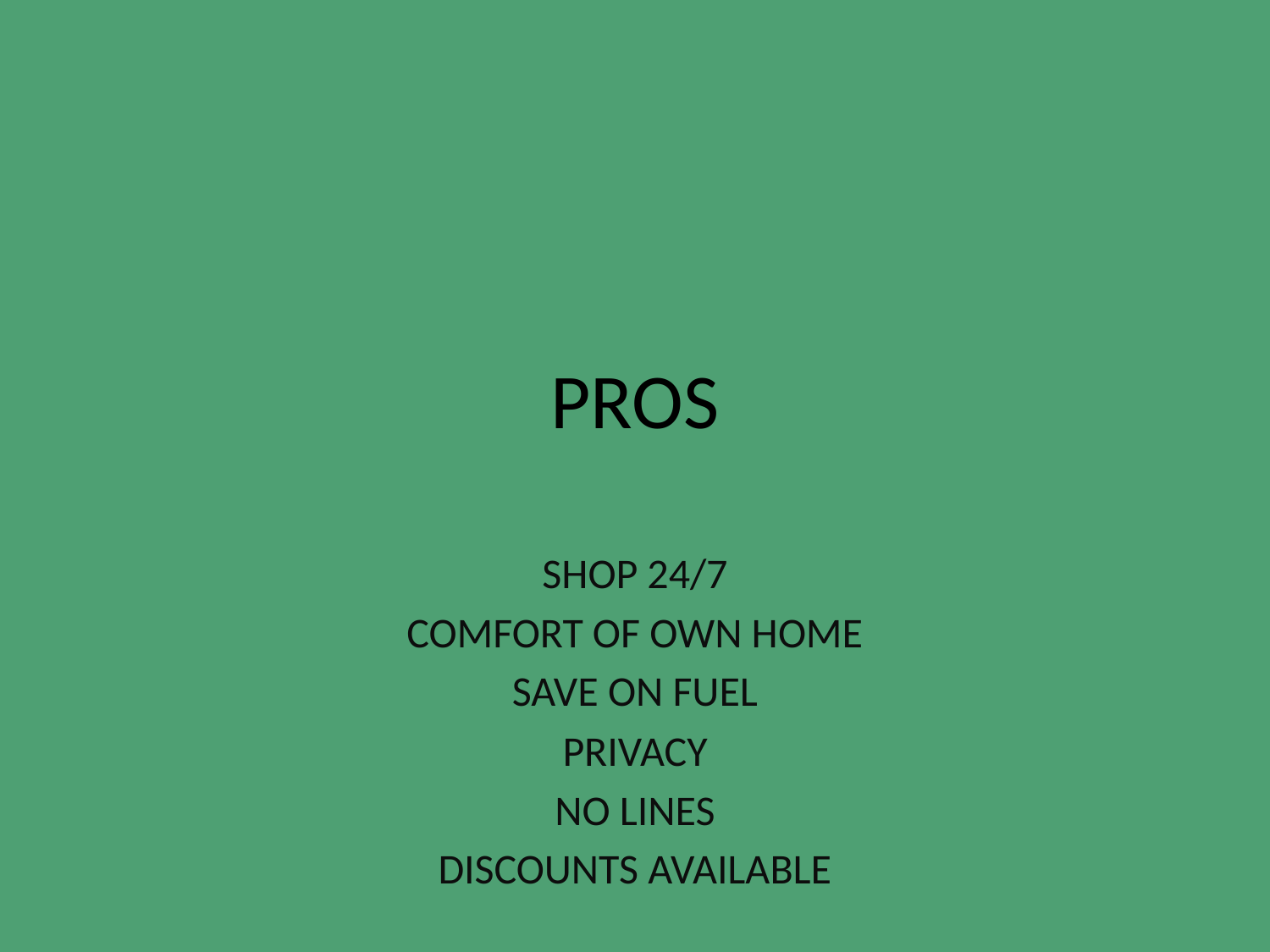

# PROS
SHOP 24/7
COMFORT OF OWN HOME
SAVE ON FUEL
PRIVACY
NO LINES
DISCOUNTS AVAILABLE